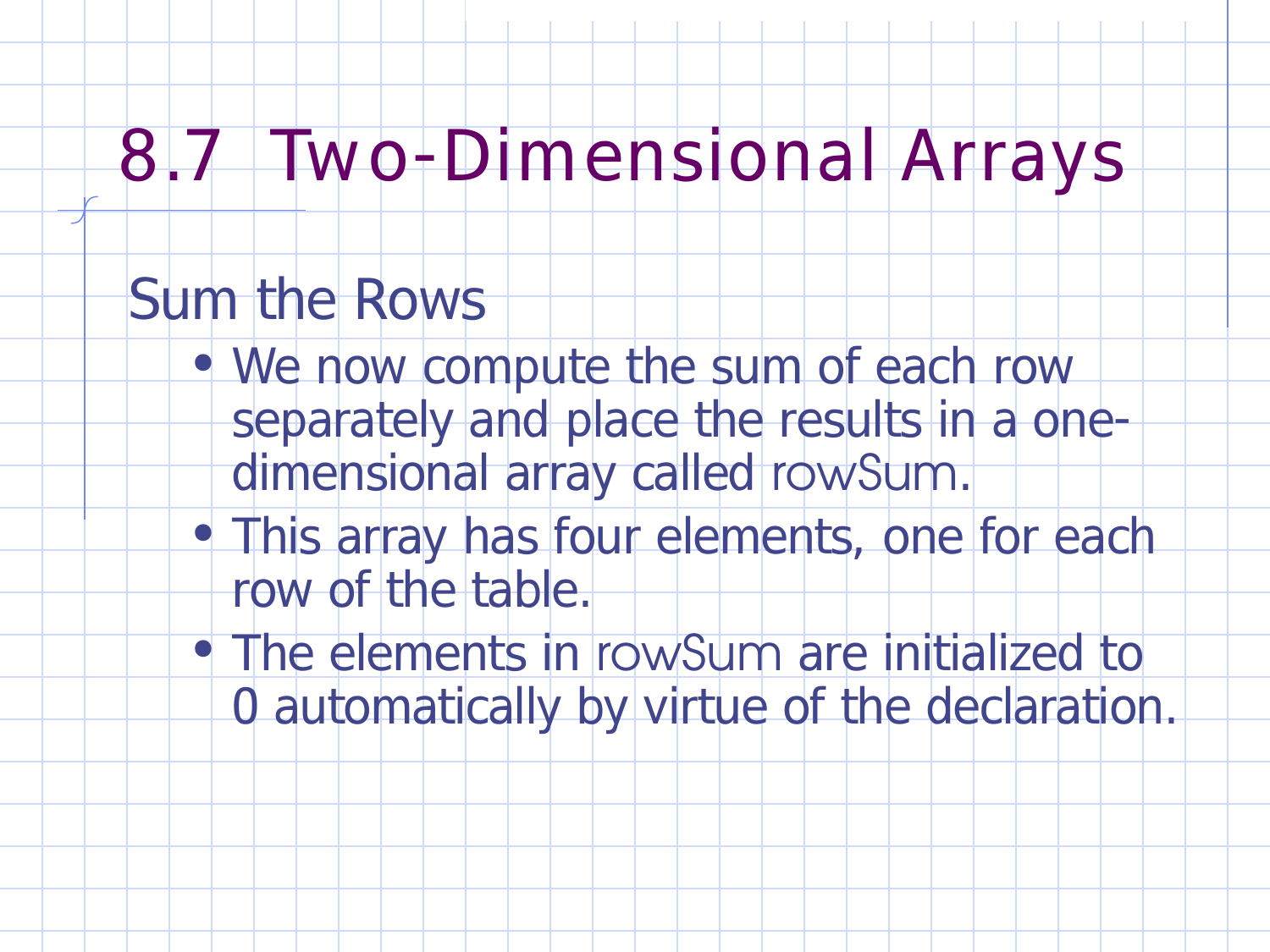

# 8.7  Two-Dimensional Arrays
Sum the Rows
We now compute the sum of each row separately and place the results in a one-dimensional array called rowSum.
This array has four elements, one for each row of the table.
The elements in rowSum are initialized to 0 automatically by virtue of the declaration.